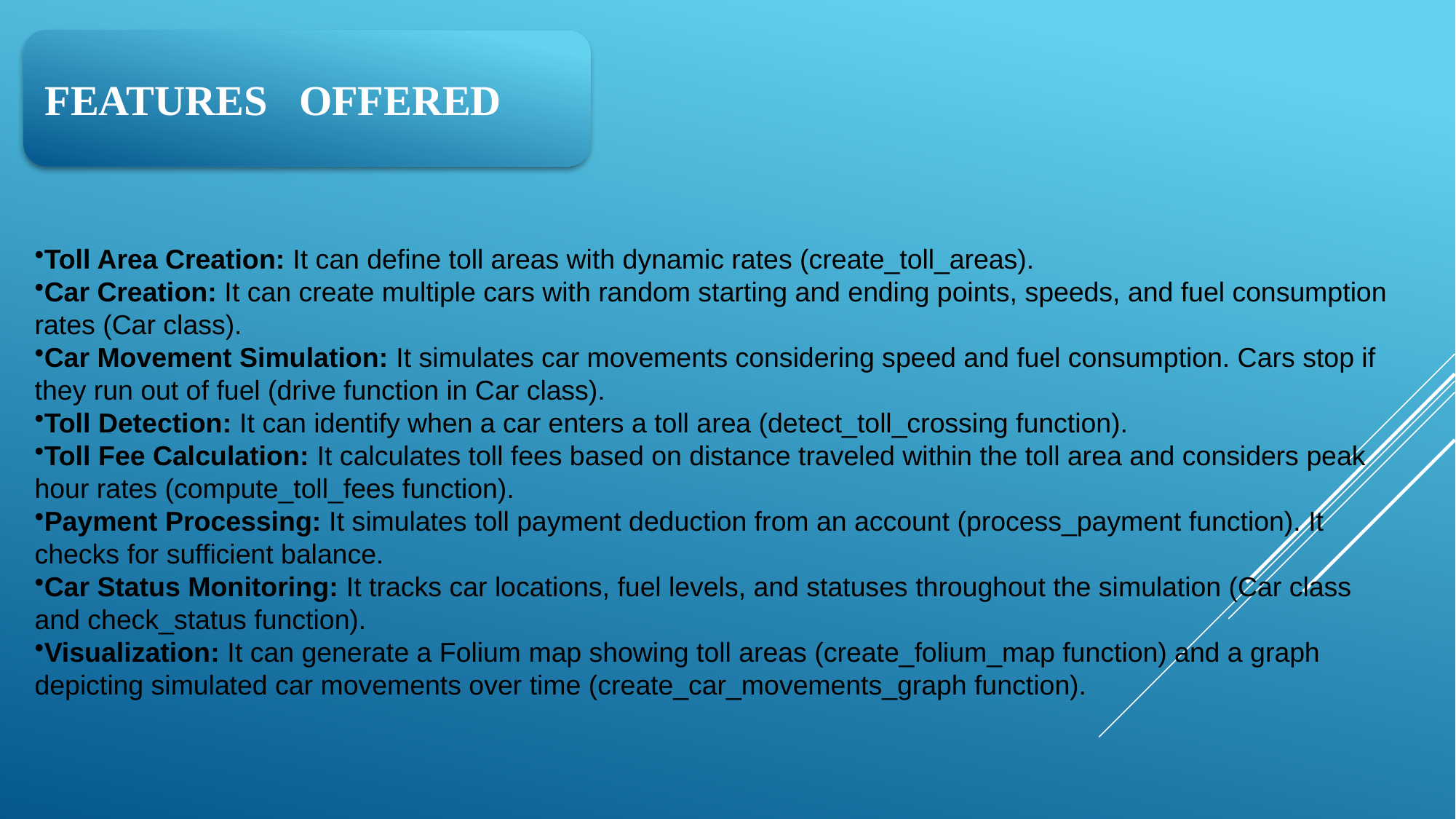

FEATURES   OFFERED
Toll Area Creation: It can define toll areas with dynamic rates (create_toll_areas).
Car Creation: It can create multiple cars with random starting and ending points, speeds, and fuel consumption rates (Car class).
Car Movement Simulation: It simulates car movements considering speed and fuel consumption. Cars stop if they run out of fuel (drive function in Car class).
Toll Detection: It can identify when a car enters a toll area (detect_toll_crossing function).
Toll Fee Calculation: It calculates toll fees based on distance traveled within the toll area and considers peak hour rates (compute_toll_fees function).
Payment Processing: It simulates toll payment deduction from an account (process_payment function). It checks for sufficient balance.
Car Status Monitoring: It tracks car locations, fuel levels, and statuses throughout the simulation (Car class and check_status function).
Visualization: It can generate a Folium map showing toll areas (create_folium_map function) and a graph depicting simulated car movements over time (create_car_movements_graph function).